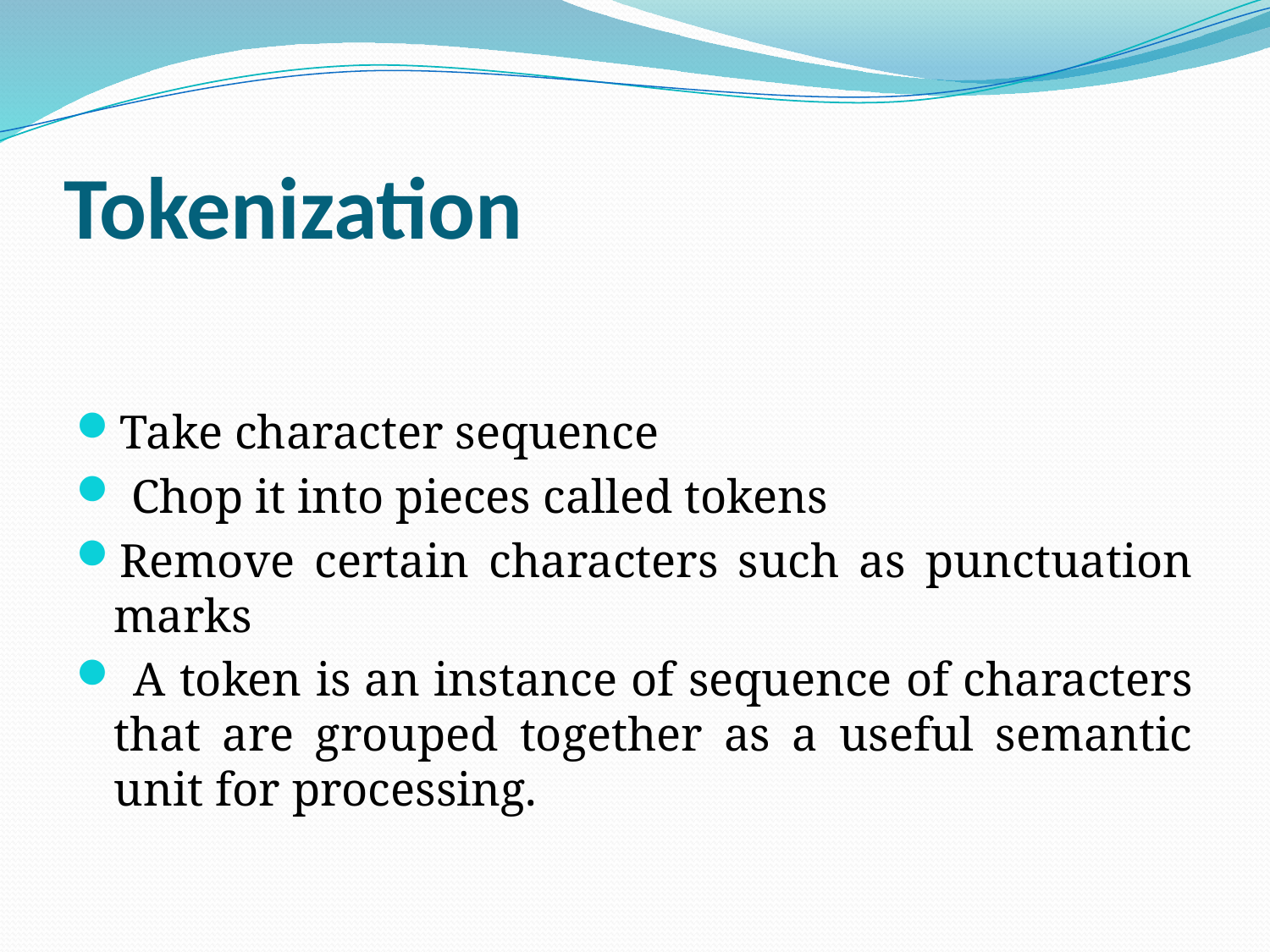

# Tokenization

Take character sequence
 Chop it into pieces called tokens
Remove certain characters such as punctuation marks
 A token is an instance of sequence of characters that are grouped together as a useful semantic unit for processing.